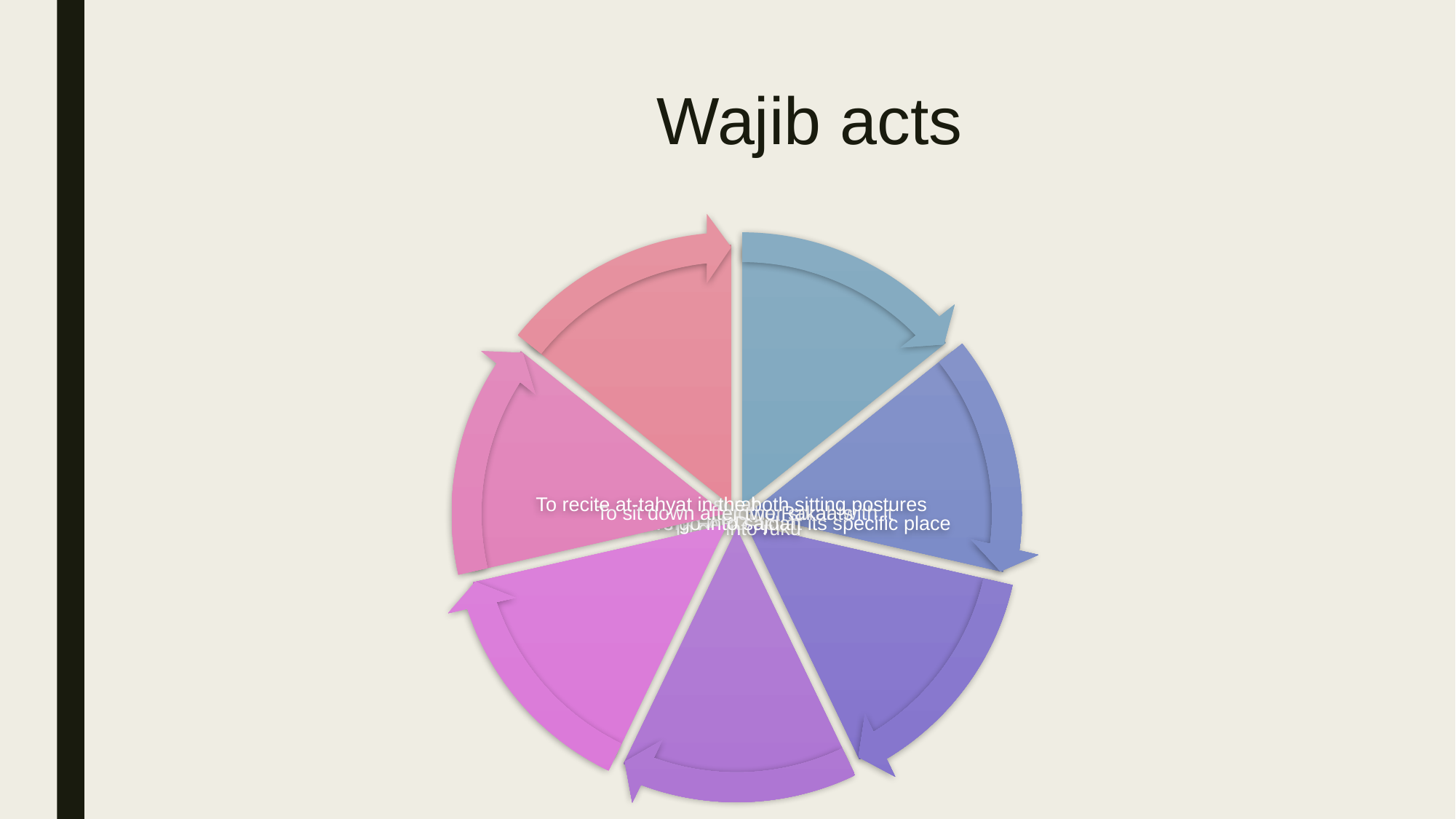

# Wajib acts
To recite sorat al FATIHA
To recite some other sorah with it
To execute every FARD act at its specific place
To go into ruku
To go into sajdah
To sit down after two Rakaats
To recite at-tahyat in the both sitting postures